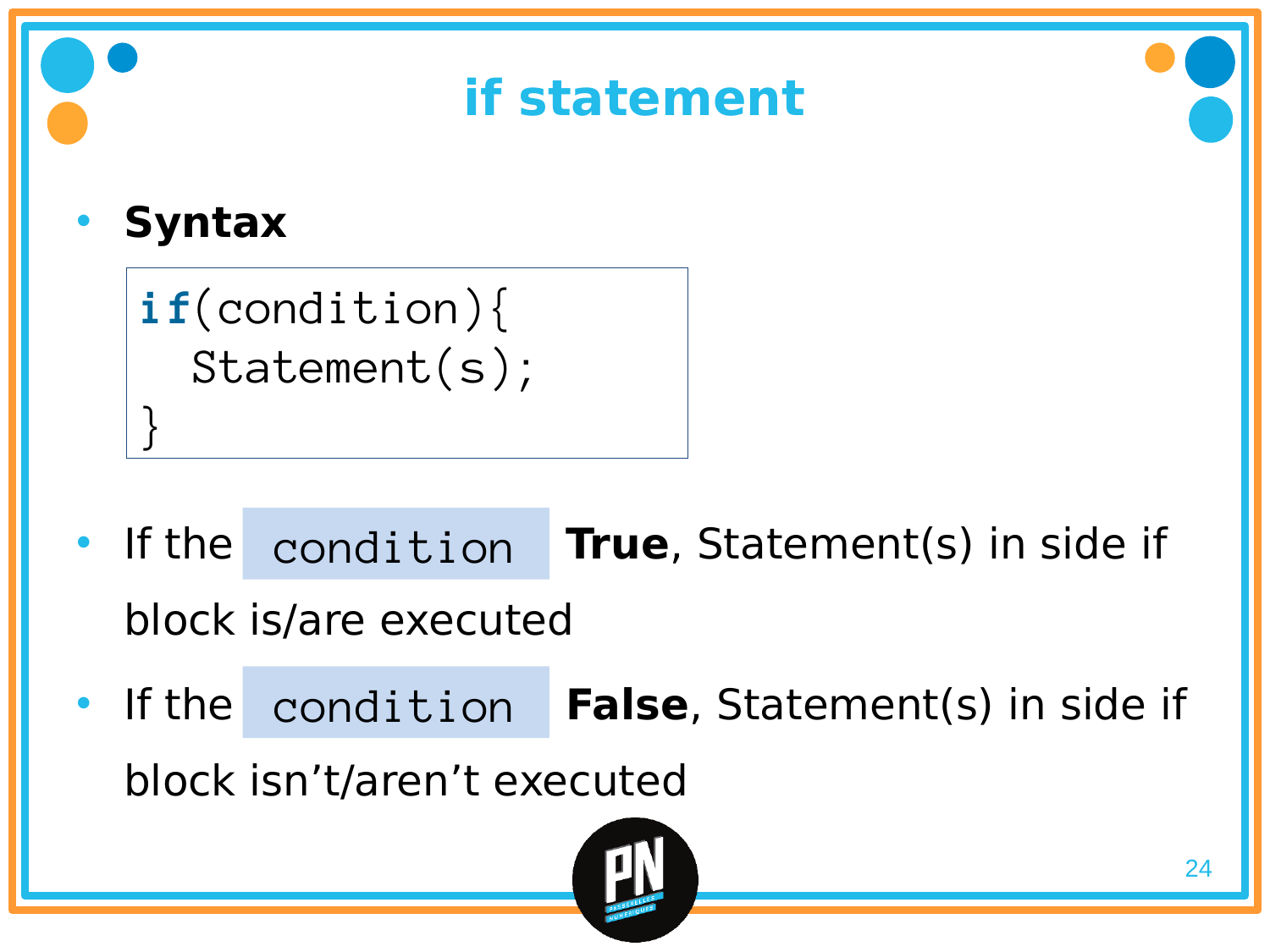

# if statement
Syntax

If the                     is True, Statement(s) in side if block is/are executed
If the                     is False, Statement(s) in side if block isn’t/aren’t executed

if(condition){
  Statement(s);
}
condition
condition